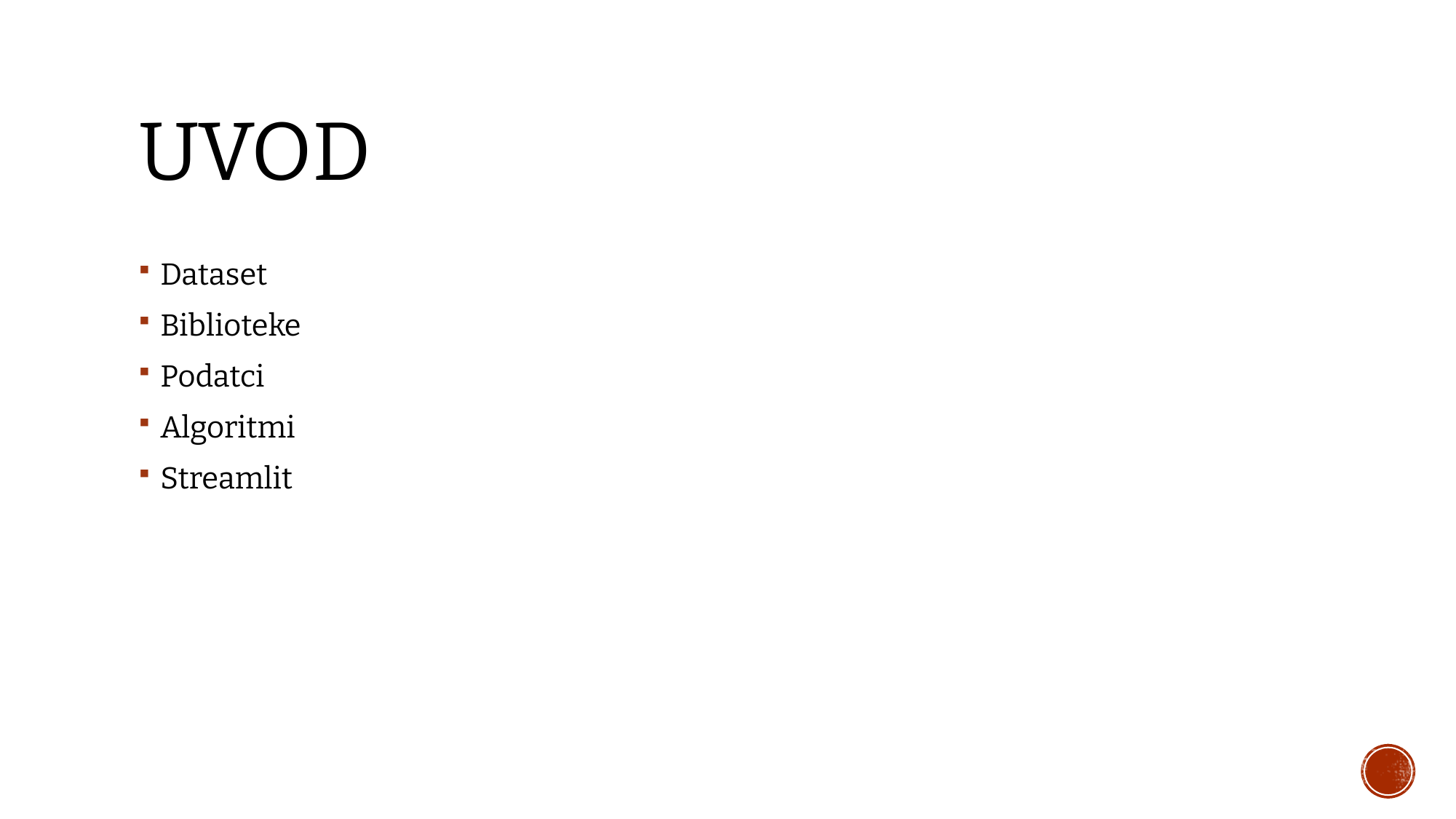

# UVOD
Dataset
Biblioteke
Podatci
Algoritmi
Streamlit